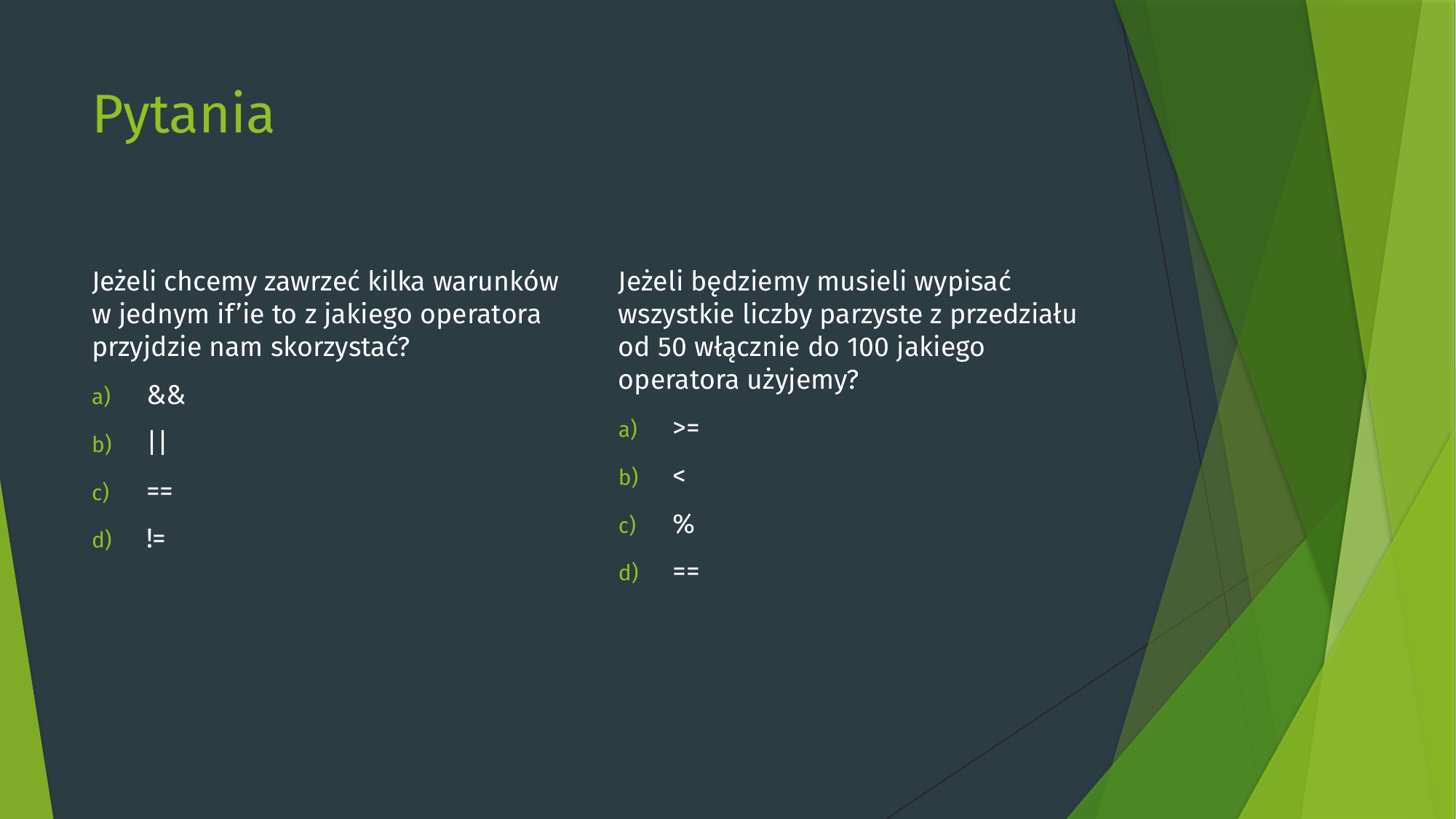

# Pytania
Jeżeli chcemy zawrzeć kilka warunków w jednym if’ie to z jakiego operatora przyjdzie nam skorzystać?
&&
||
==
!=
Jeżeli będziemy musieli wypisać wszystkie liczby parzyste z przedziału od 50 włącznie do 100 jakiego operatora użyjemy?
>=
<
%
==